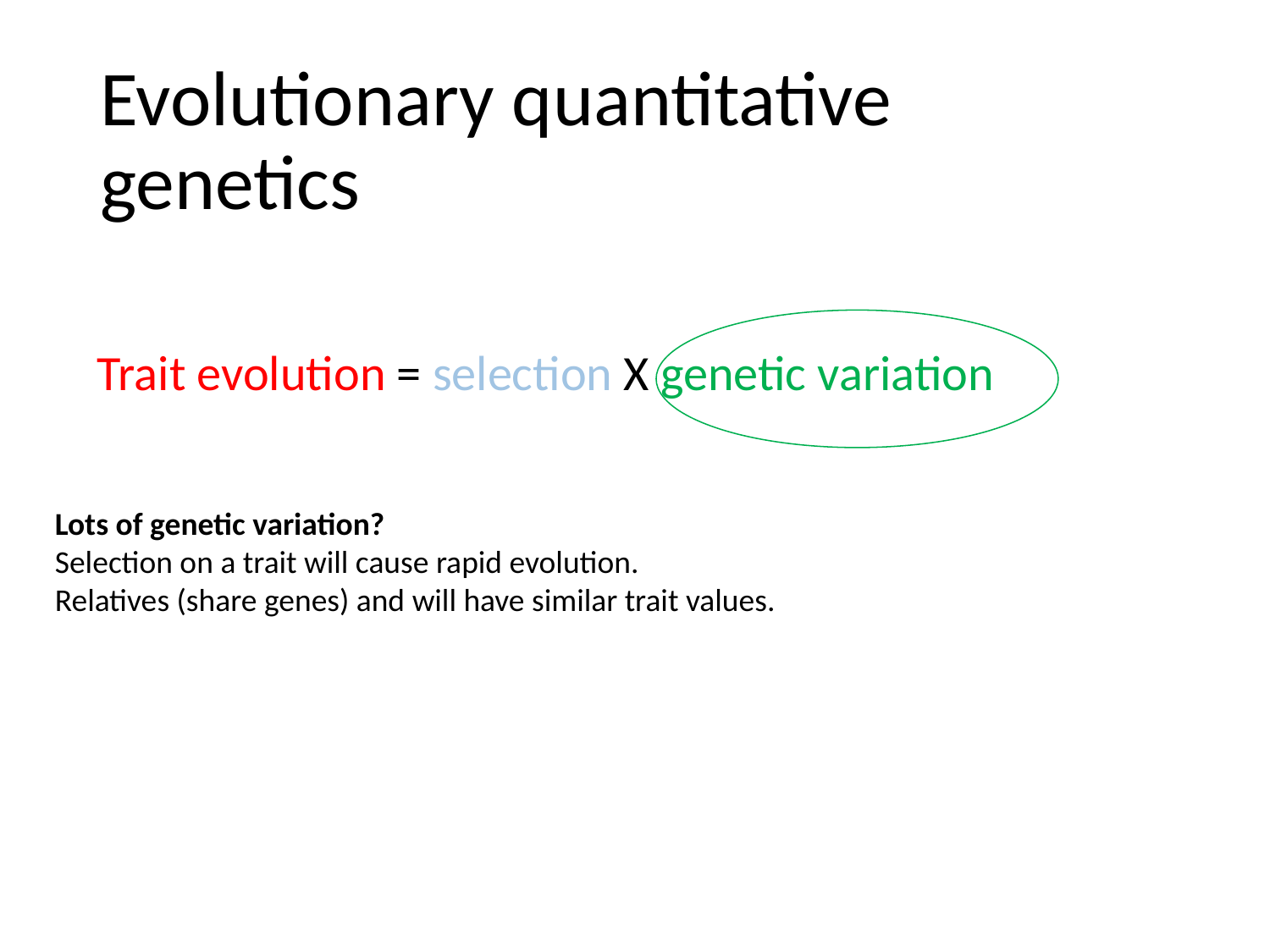

# Evolutionary quantitative genetics

Trait evolution = selection X genetic variation

Lots of genetic variation?
Selection on a trait will cause rapid evolution.
Relatives (share genes) and will have similar trait values.